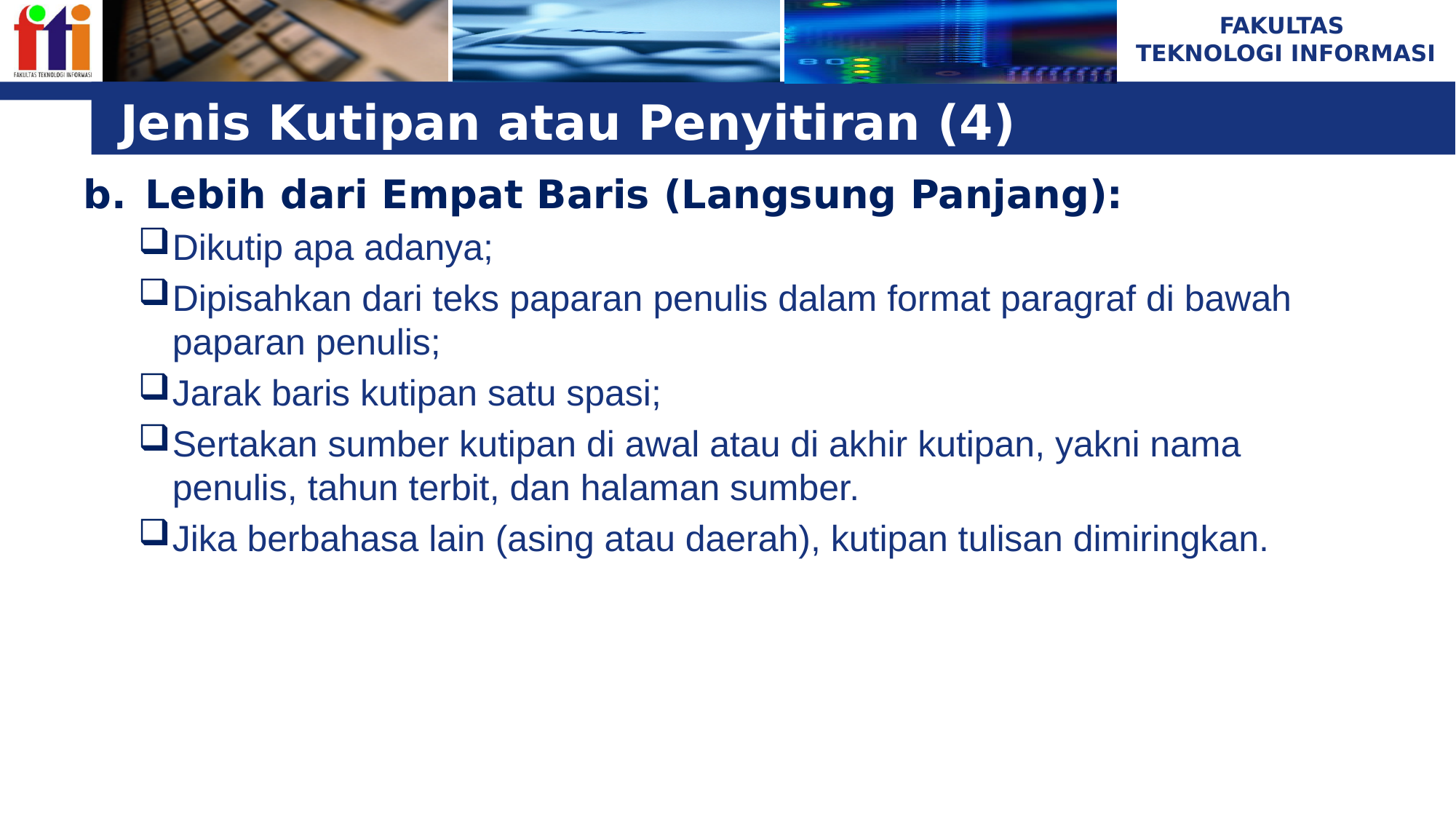

# Jenis Kutipan atau Penyitiran (4)
Lebih dari Empat Baris (Langsung Panjang):
Dikutip apa adanya;
Dipisahkan dari teks paparan penulis dalam format paragraf di bawah paparan penulis;
Jarak baris kutipan satu spasi;
Sertakan sumber kutipan di awal atau di akhir kutipan, yakni nama penulis, tahun terbit, dan halaman sumber.
Jika berbahasa lain (asing atau daerah), kutipan tulisan dimiringkan.